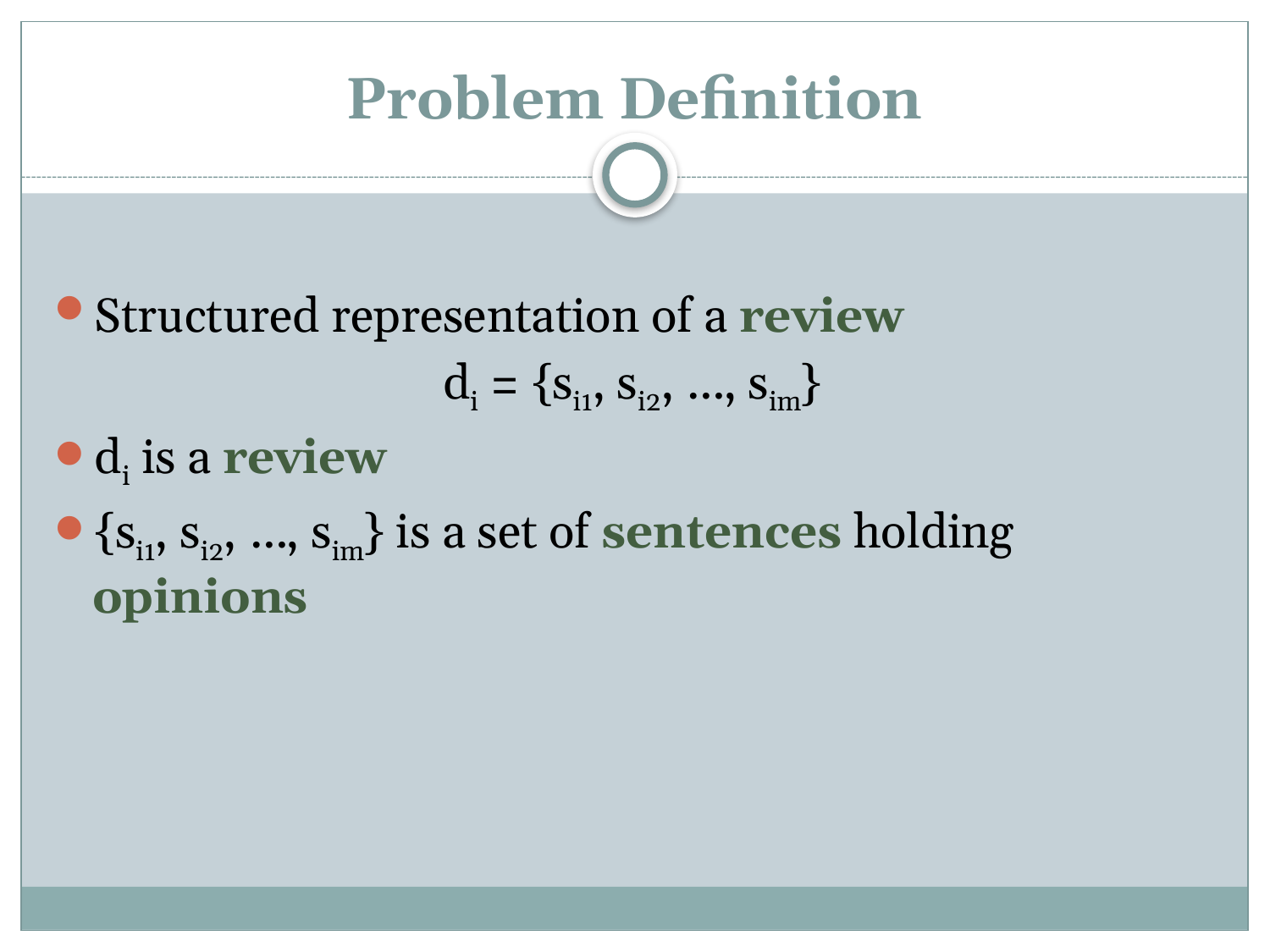

# Problem Definition

Structured representation of a review
di = {si1, si2, …, sim}
di is a review
{si1, si2, …, sim} is a set of sentences holding opinions